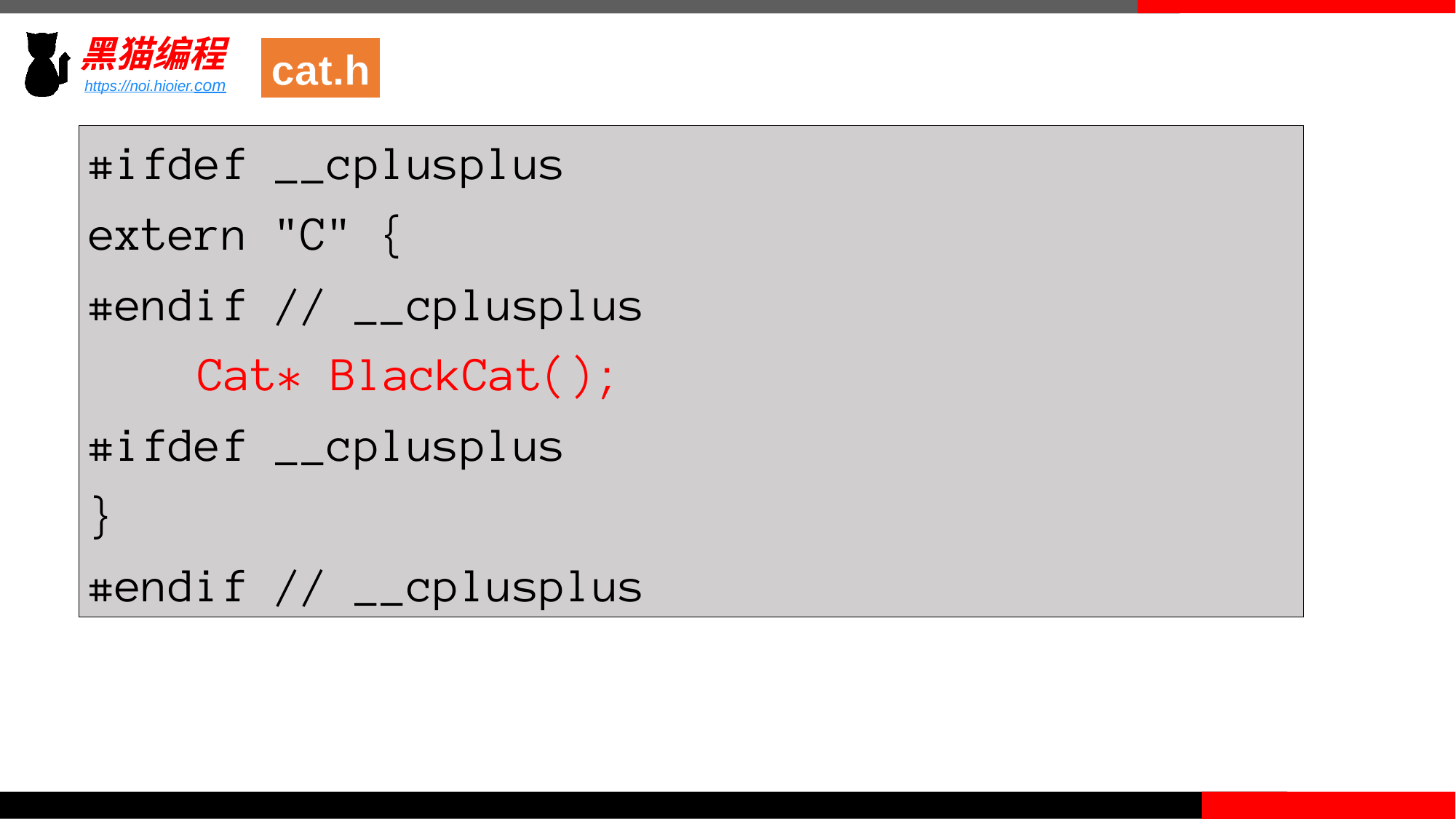

cat.h
#ifdef __cplusplus
extern "C" {
#endif // __cplusplus
	Cat* BlackCat();
#ifdef __cplusplus
}
#endif // __cplusplus